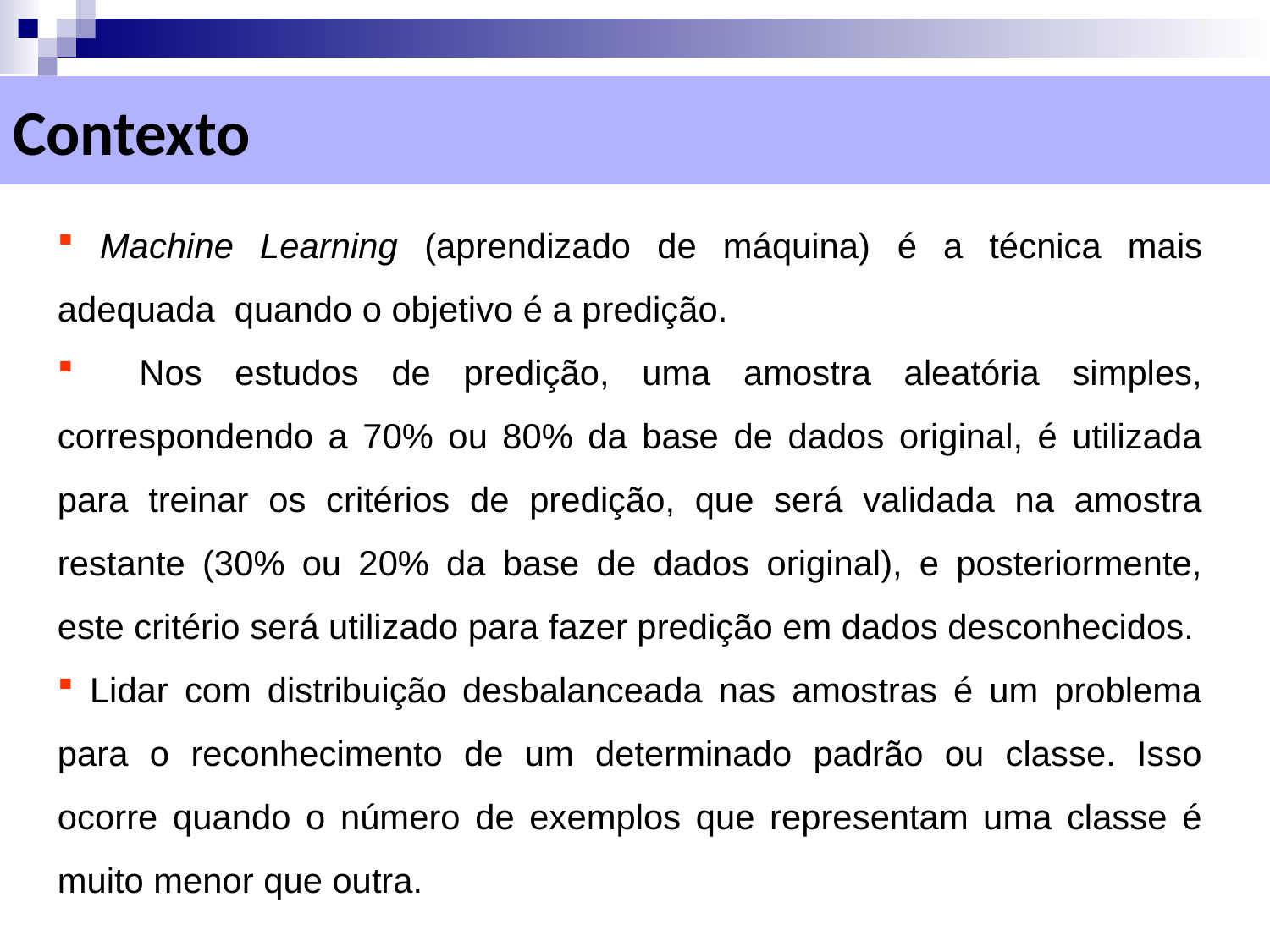

# Contexto
 Machine Learning (aprendizado de máquina) é a técnica mais adequada  quando o objetivo é a predição.
  Nos estudos de predição, uma amostra aleatória simples, correspondendo a 70% ou 80% da base de dados original, é utilizada para treinar os critérios de predição, que será validada na amostra restante (30% ou 20% da base de dados original), e posteriormente, este critério será utilizado para fazer predição em dados desconhecidos.
 Lidar com distribuição desbalanceada nas amostras é um problema para o reconhecimento de um determinado padrão ou classe. Isso ocorre quando o número de exemplos que representam uma classe é muito menor que outra.